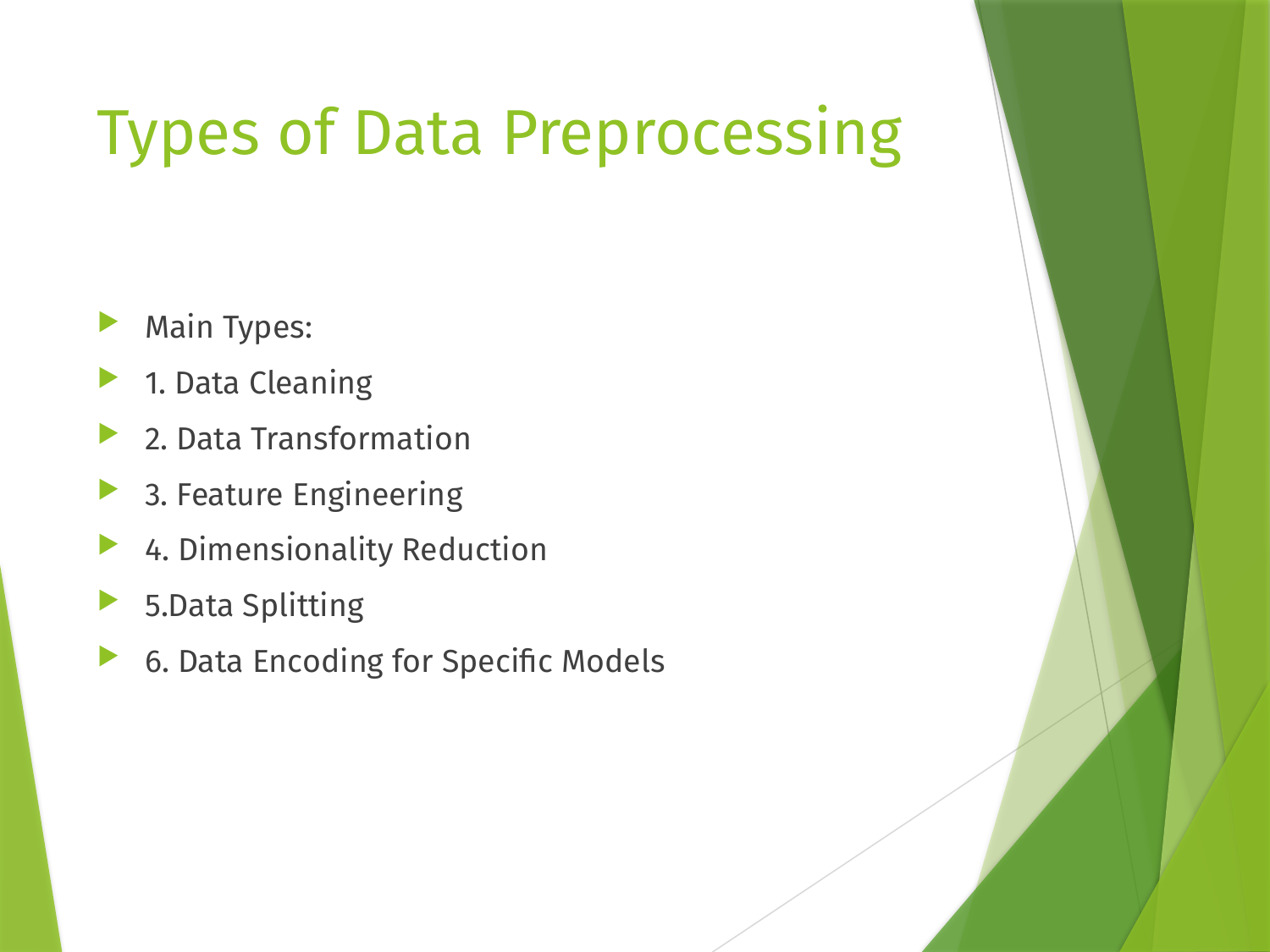

# Types of Data Preprocessing
Main Types:
1. Data Cleaning
2. Data Transformation
3. Feature Engineering
4. Dimensionality Reduction
5.Data Splitting
6. Data Encoding for Specific Models